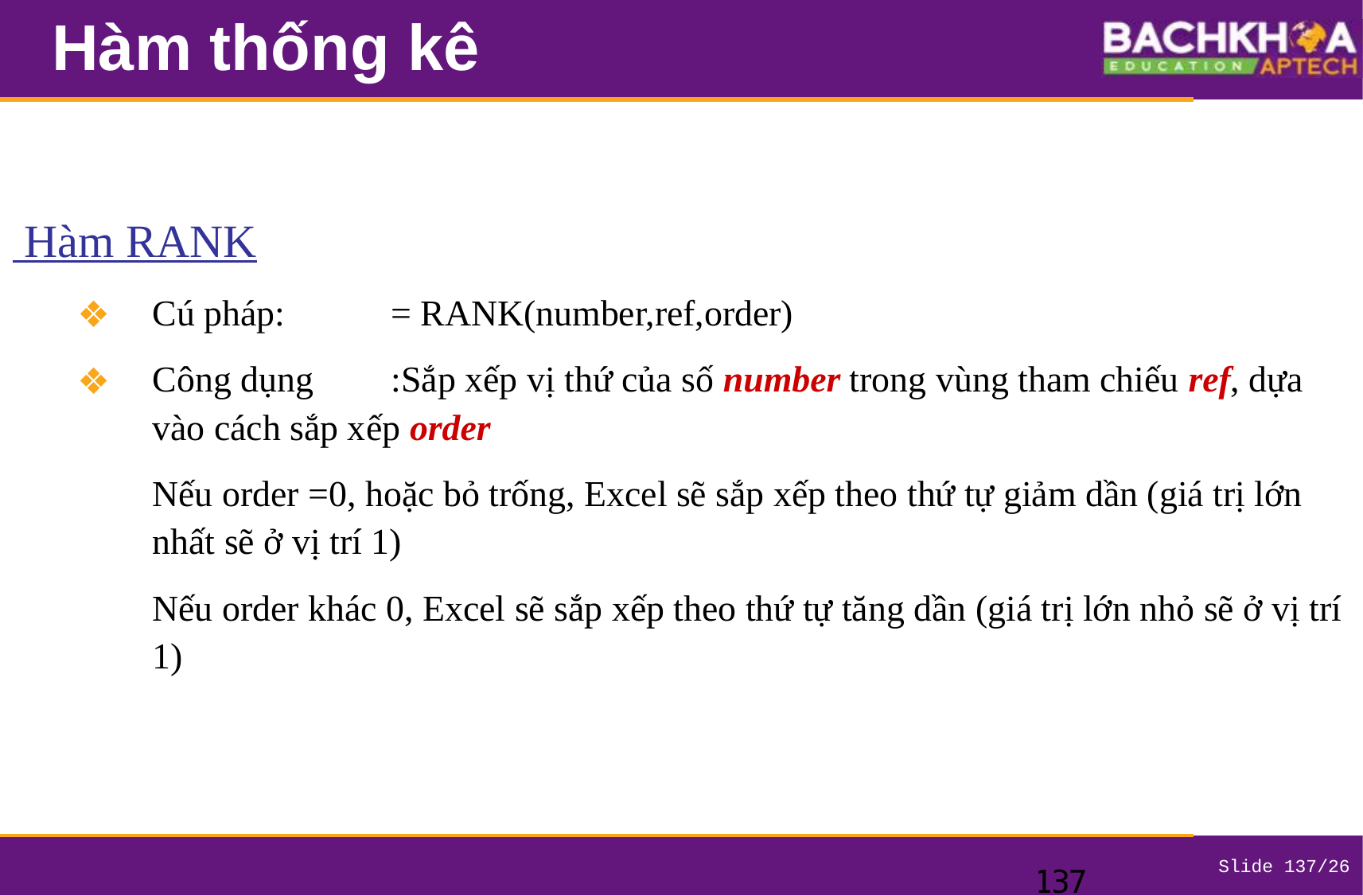

# Hàm thống kê
 Hàm RANK
Cú pháp: 	= RANK(number,ref,order)
Công dụng	:Sắp xếp vị thứ của số number trong vùng tham chiếu ref, dựa vào cách sắp xếp order
	Nếu order =0, hoặc bỏ trống, Excel sẽ sắp xếp theo thứ tự giảm dần (giá trị lớn nhất sẽ ở vị trí 1)
	Nếu order khác 0, Excel sẽ sắp xếp theo thứ tự tăng dần (giá trị lớn nhỏ sẽ ở vị trí 1)
137